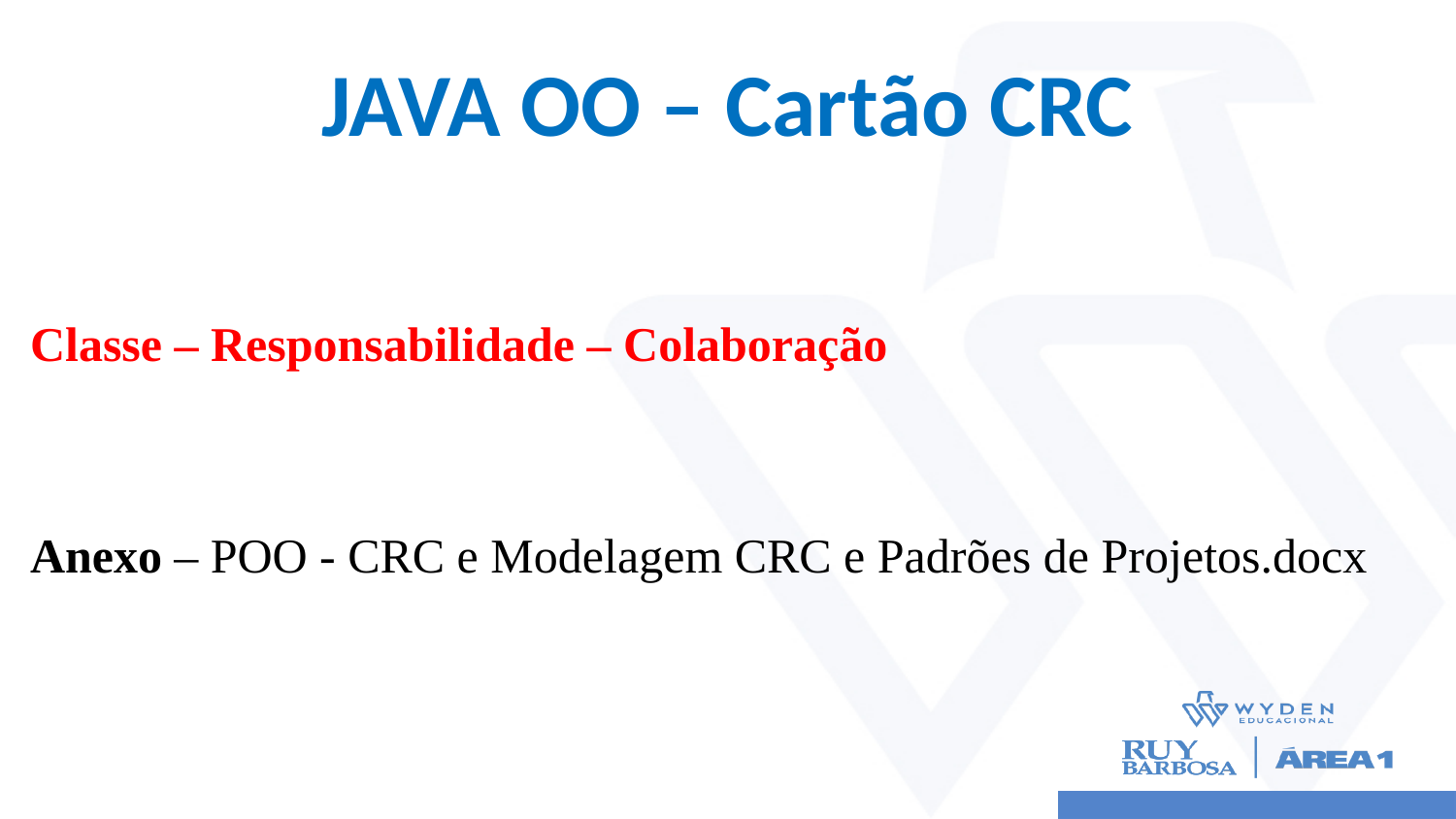

# JAVA OO – Cartão CRC

Classe – Responsabilidade – Colaboração

Anexo – POO - CRC e Modelagem CRC e Padrões de Projetos.docx